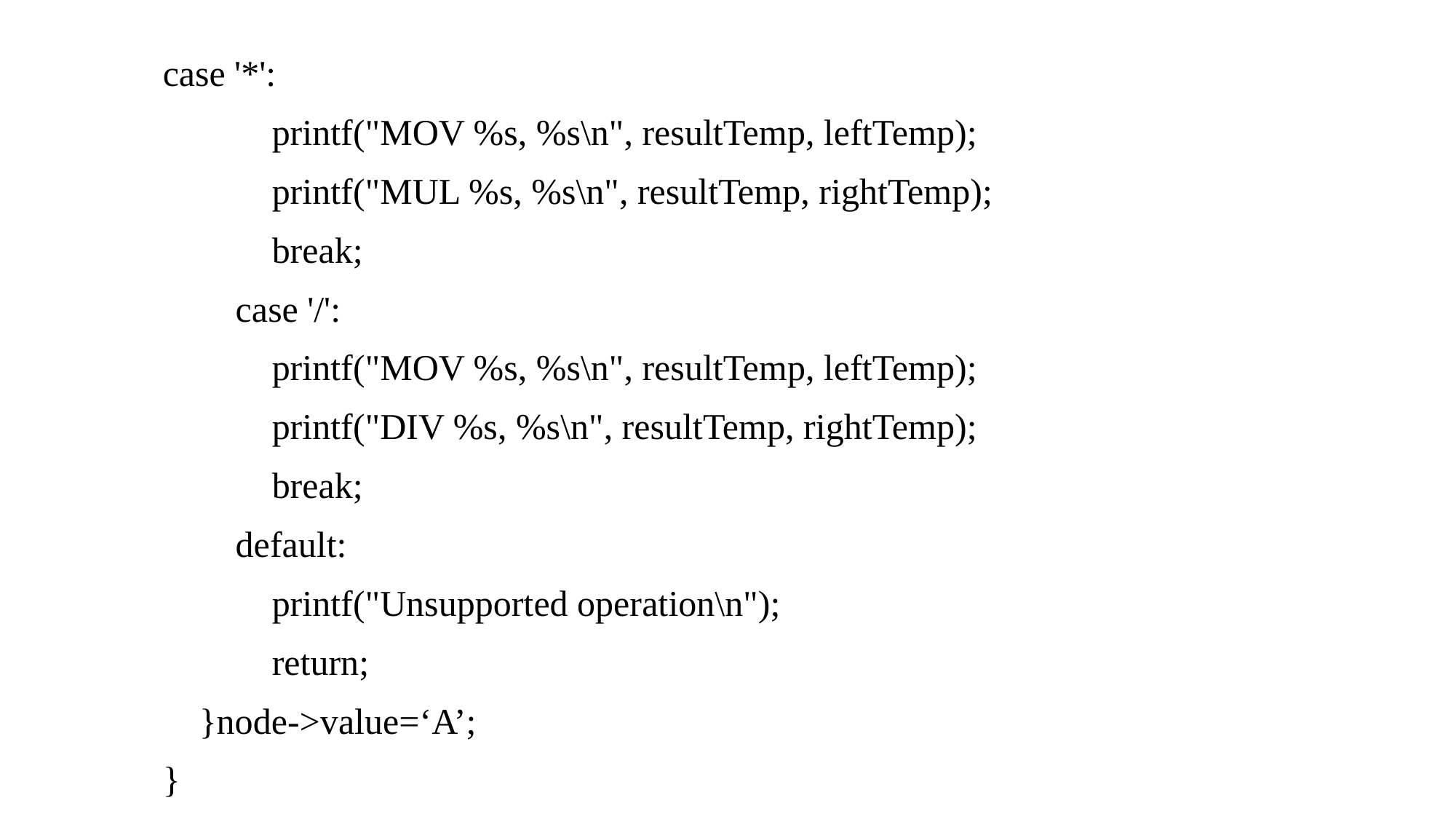

case '*':
            printf("MOV %s, %s\n", resultTemp, leftTemp);
            printf("MUL %s, %s\n", resultTemp, rightTemp);
            break;
        case '/':
            printf("MOV %s, %s\n", resultTemp, leftTemp);
            printf("DIV %s, %s\n", resultTemp, rightTemp);
            break;
        default:
            printf("Unsupported operation\n");
            return;
    }node->value=‘A’;
}